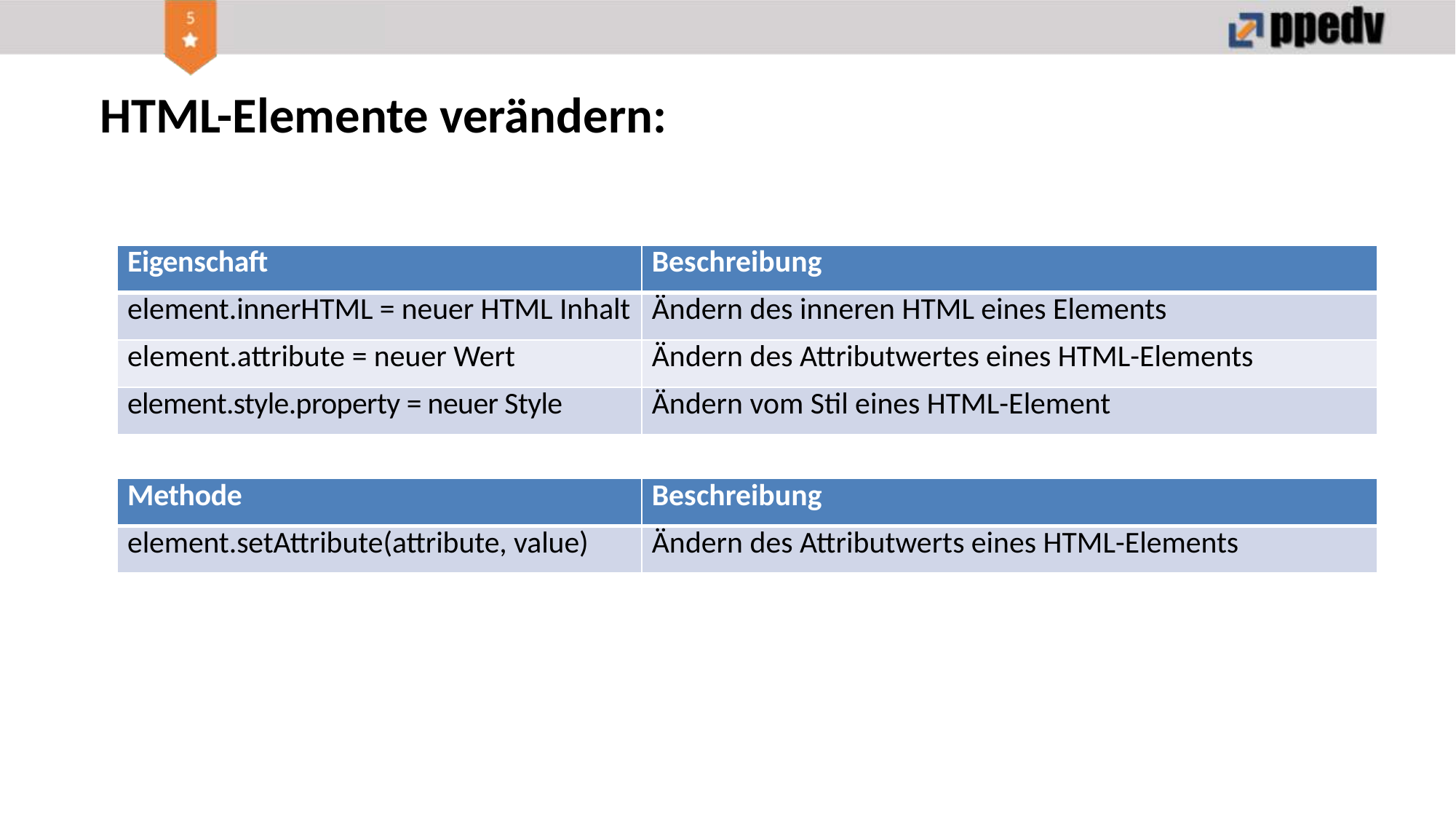

# HTML-Elemente verändern:
| Eigenschaft | Beschreibung |
| --- | --- |
| element.innerHTML = neuer HTML Inhalt | Ändern des inneren HTML eines Elements |
| element.attribute = neuer Wert | Ändern des Attributwertes eines HTML-Elements |
| element.style.property = neuer Style | Ändern vom Stil eines HTML-Element |
| Methode | Beschreibung |
| --- | --- |
| element.setAttribute(attribute, value) | Ändern des Attributwerts eines HTML-Elements |